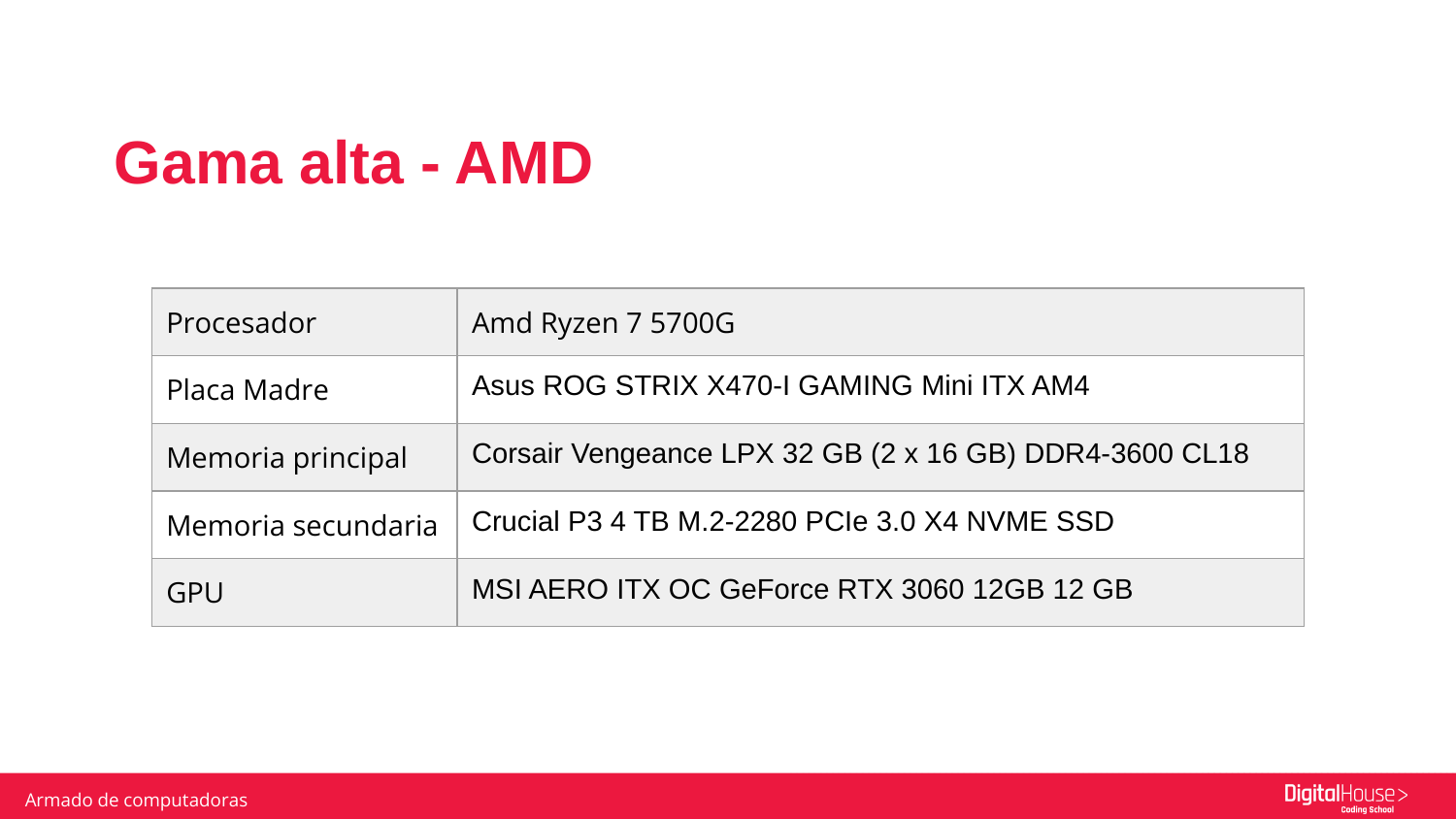

Gama alta - AMD

| Procesador | Amd Ryzen 7 5700G |
| --- | --- |
| Placa Madre | Asus ROG STRIX X470-I GAMING Mini ITX AM4 |
| Memoria principal | Corsair Vengeance LPX 32 GB (2 x 16 GB) DDR4-3600 CL18 |
| Memoria secundaria | Crucial P3 4 TB M.2-2280 PCIe 3.0 X4 NVME SSD |
| GPU | MSI AERO ITX OC GeForce RTX 3060 12GB 12 GB |